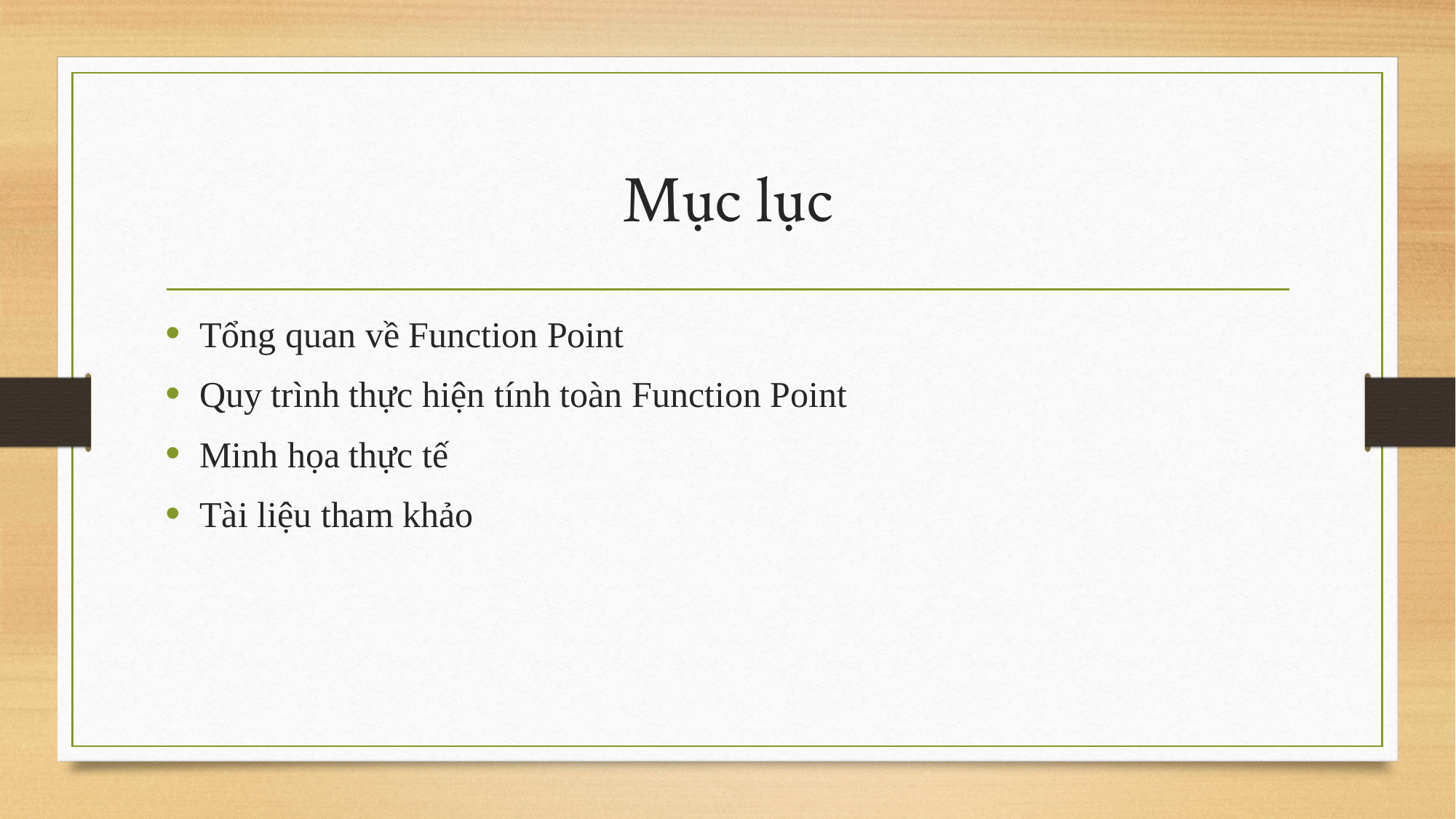

# Mục lục
Tổng quan về Function Point
Quy trình thực hiện tính toàn Function Point
Minh họa thực tế
Tài liệu tham khảo